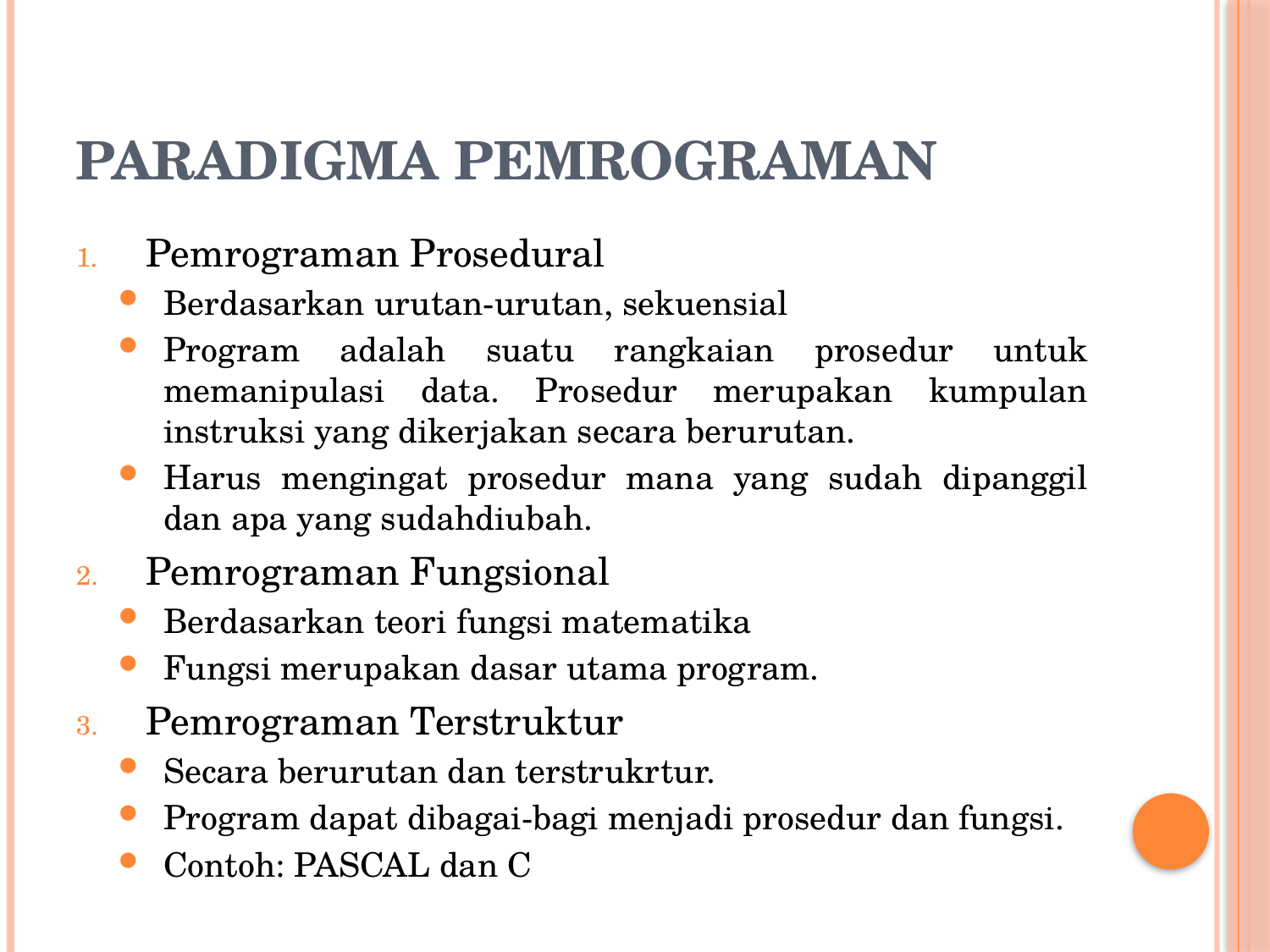

# Paradigma Pemrograman
Pemrograman Prosedural
Berdasarkan urutan-urutan, sekuensial
Program adalah suatu rangkaian prosedur untuk memanipulasi data. Prosedur merupakan kumpulan instruksi yang dikerjakan secara berurutan.
Harus mengingat prosedur mana yang sudah dipanggil dan apa yang sudahdiubah.
Pemrograman Fungsional
Berdasarkan teori fungsi matematika
Fungsi merupakan dasar utama program.
Pemrograman Terstruktur
Secara berurutan dan terstrukrtur.
Program dapat dibagai-bagi menjadi prosedur dan fungsi.
Contoh: PASCAL dan C